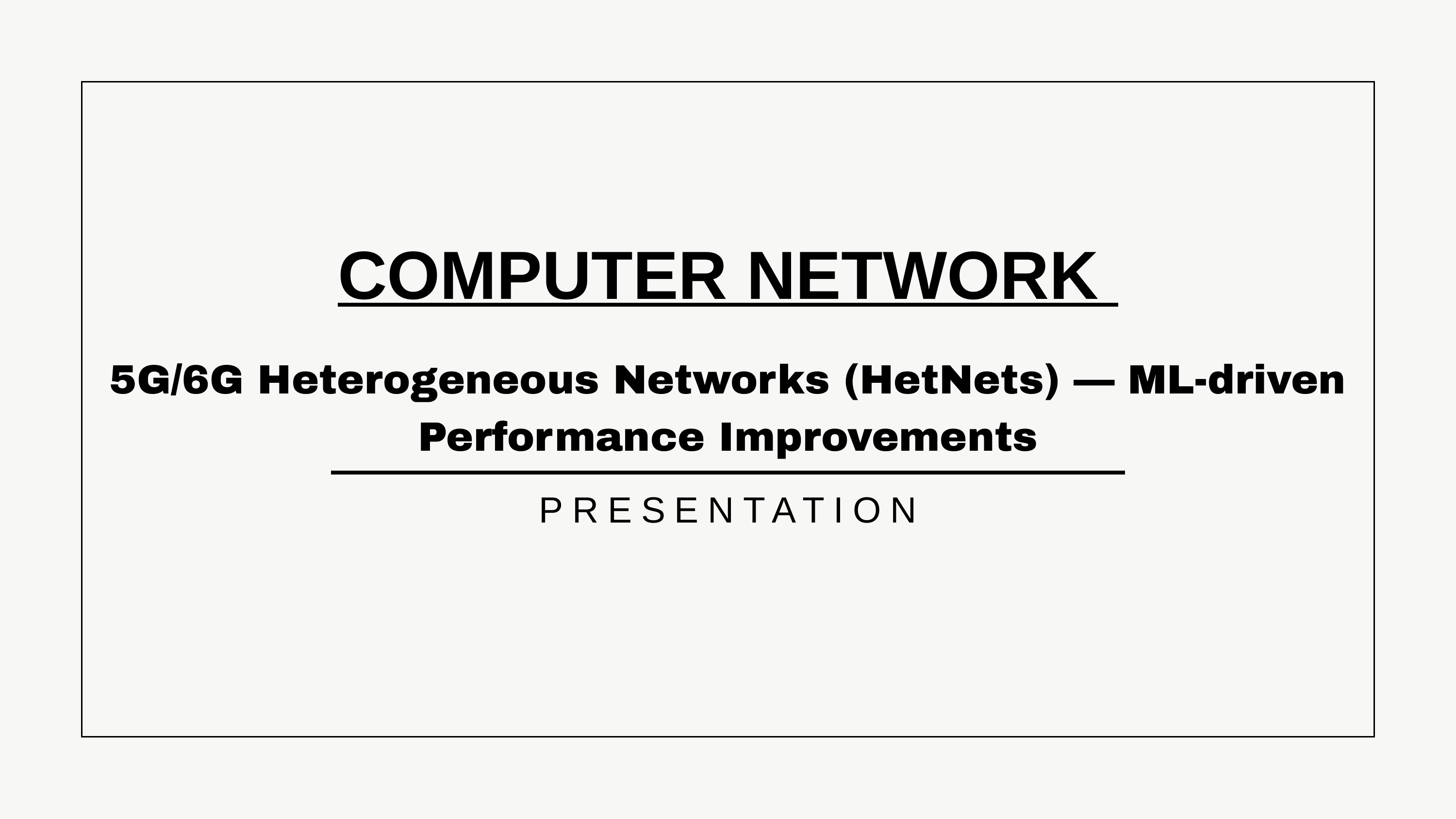

COMPUTER NETWORK

5G/6G Heterogeneous Networks (HetNets) — ML-driven Performance Improvements

PRESENTATION